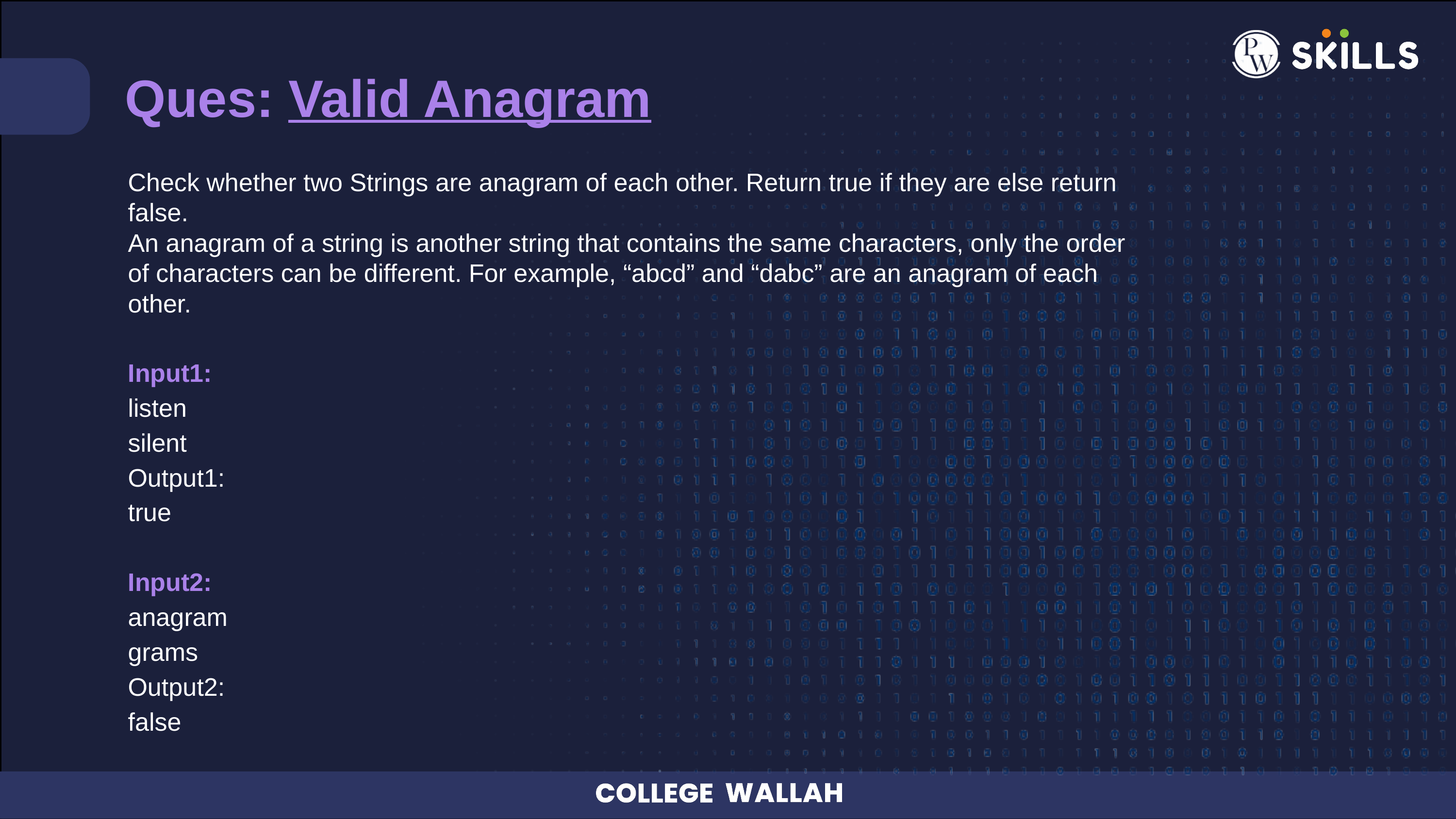

Ques: Valid Anagram
Check whether two Strings are anagram of each other. Return true if they are else return false.
An anagram of a string is another string that contains the same characters, only the order of characters can be different. For example, “abcd” and “dabc” are an anagram of each other.

Input1:
listen
silent
Output1:
true

Input2:
anagram
grams
Output2:
false